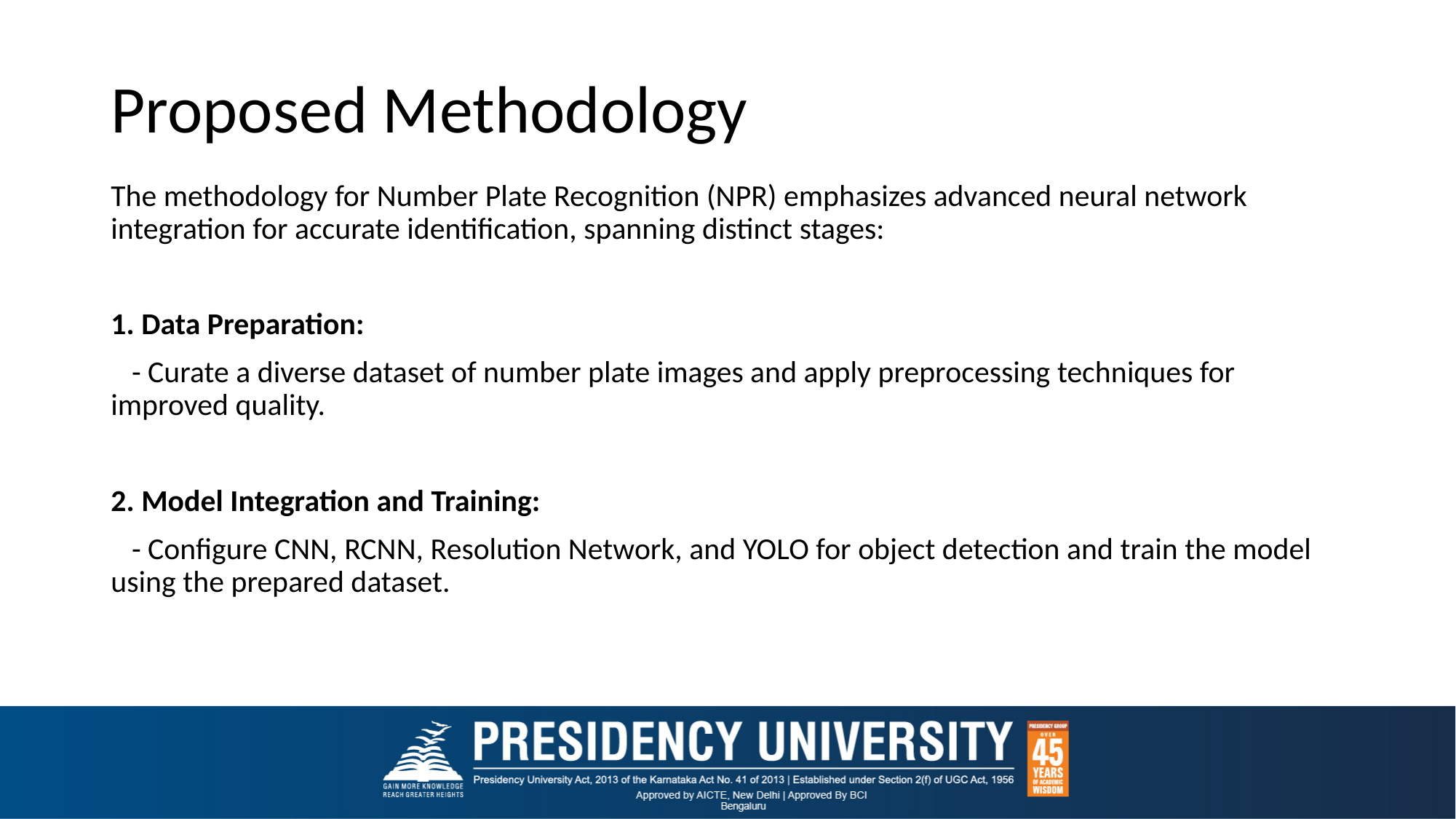

# Proposed Methodology
The methodology for Number Plate Recognition (NPR) emphasizes advanced neural network integration for accurate identification, spanning distinct stages:

1. Data Preparation:
   - Curate a diverse dataset of number plate images and apply preprocessing techniques for improved quality.

2. Model Integration and Training:
   - Configure CNN, RCNN, Resolution Network, and YOLO for object detection and train the model using the prepared dataset.